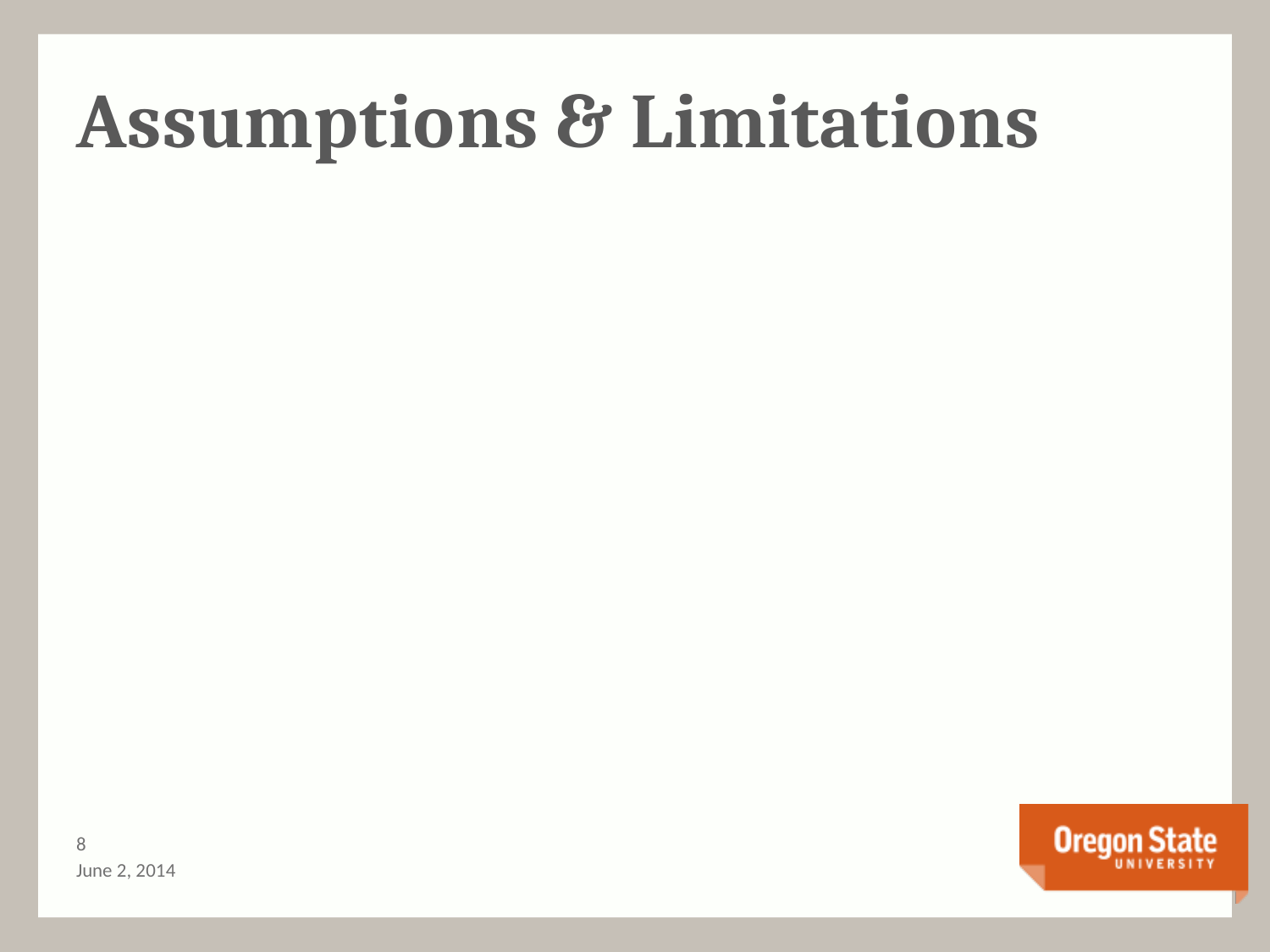

# Assumptions & Limitations

8
June 2, 2014